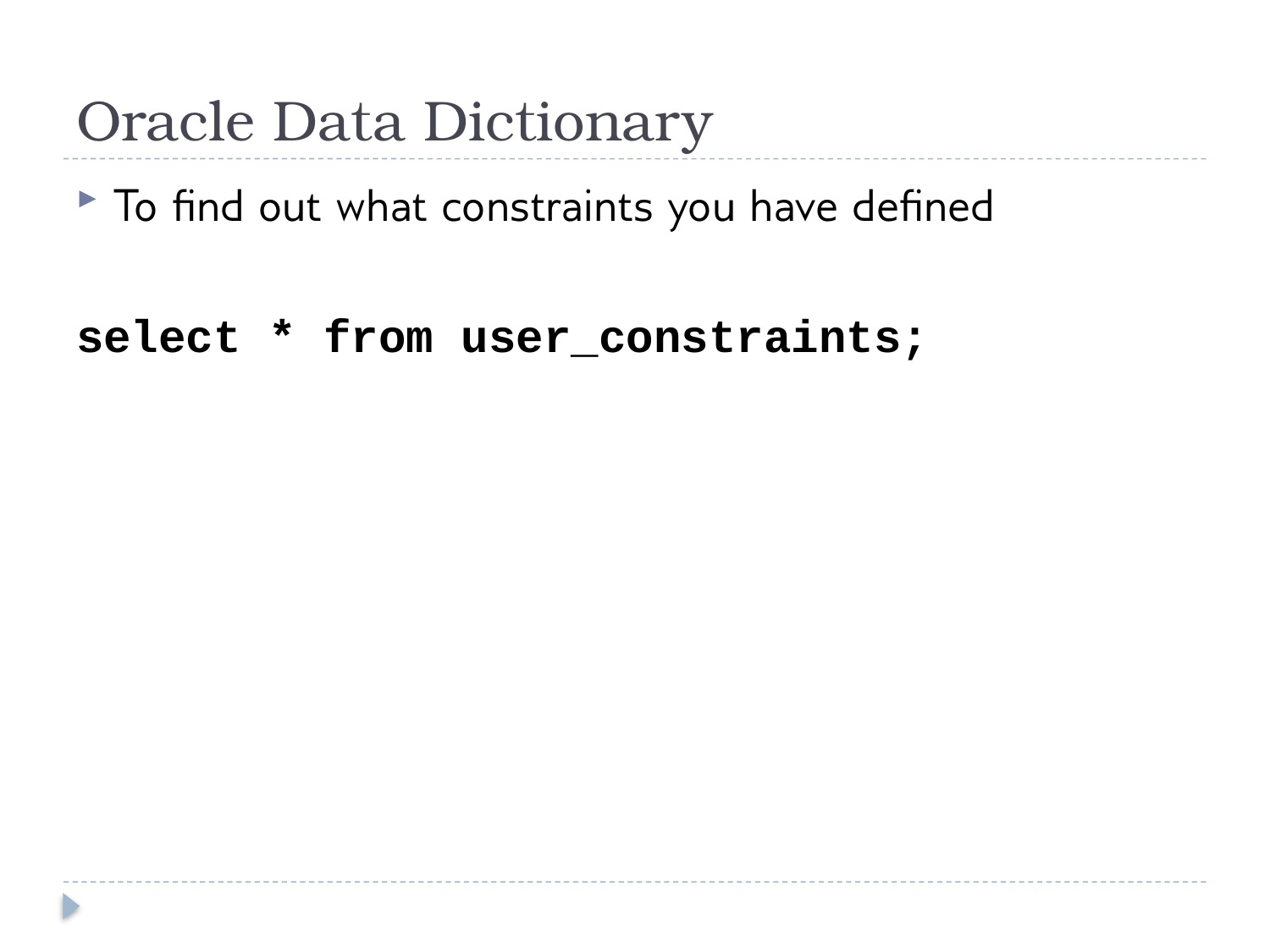

# Oracle Data Dictionary
To find out what constraints you have defined

select * from user_constraints;